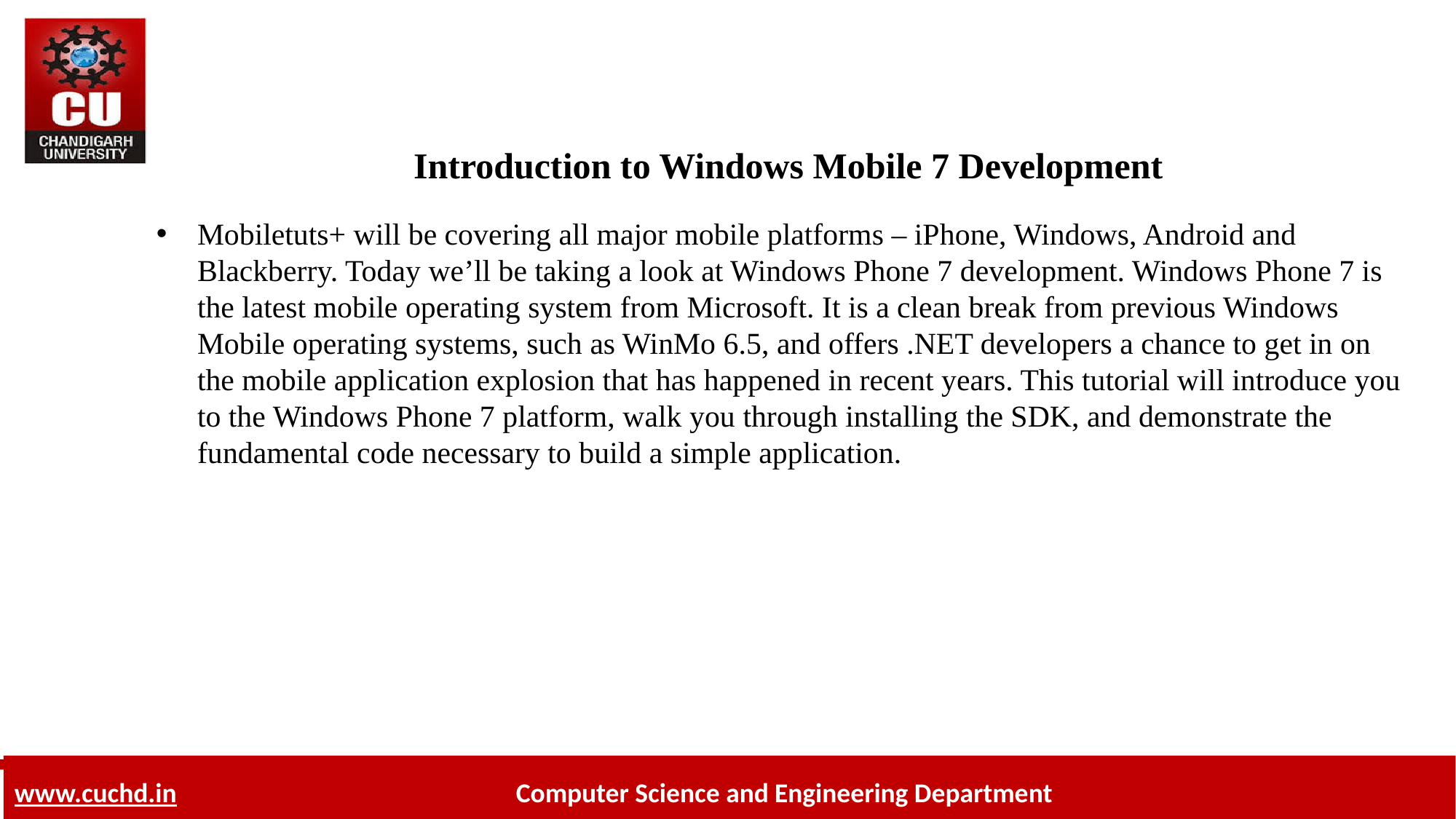

# Introduction to Windows Mobile 7 Development
Mobiletuts+ will be covering all major mobile platforms – iPhone, Windows, Android and Blackberry. Today we’ll be taking a look at Windows Phone 7 development. Windows Phone 7 is the latest mobile operating system from Microsoft. It is a clean break from previous Windows Mobile operating systems, such as WinMo 6.5, and offers .NET developers a chance to get in on the mobile application explosion that has happened in recent years. This tutorial will introduce you to the Windows Phone 7 platform, walk you through installing the SDK, and demonstrate the fundamental code necessary to build a simple application.